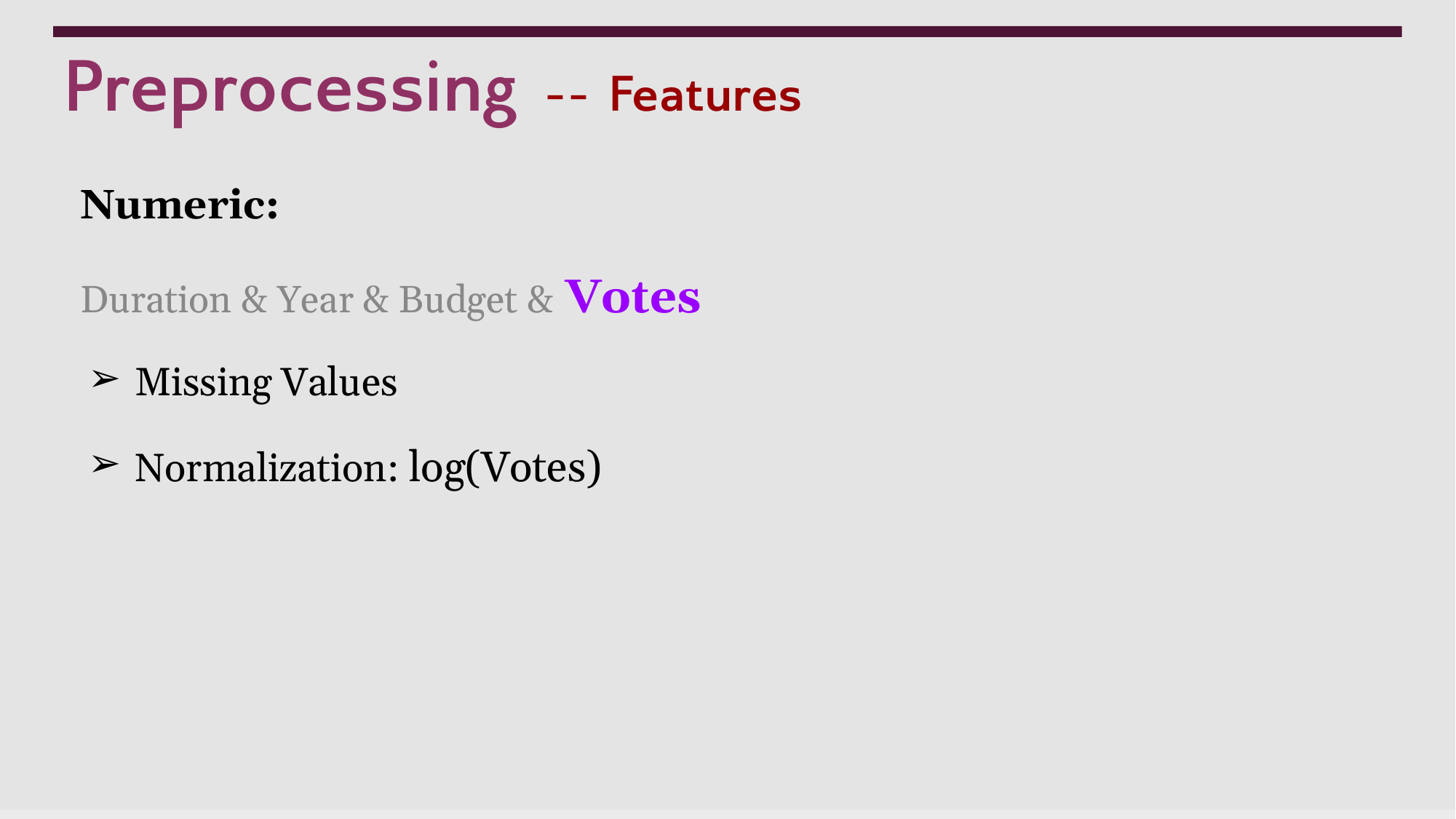

# Preprocessing -- Features

Numeric:
Duration & Year & Budget & Votes
Missing Values
Normalization: log(Votes)